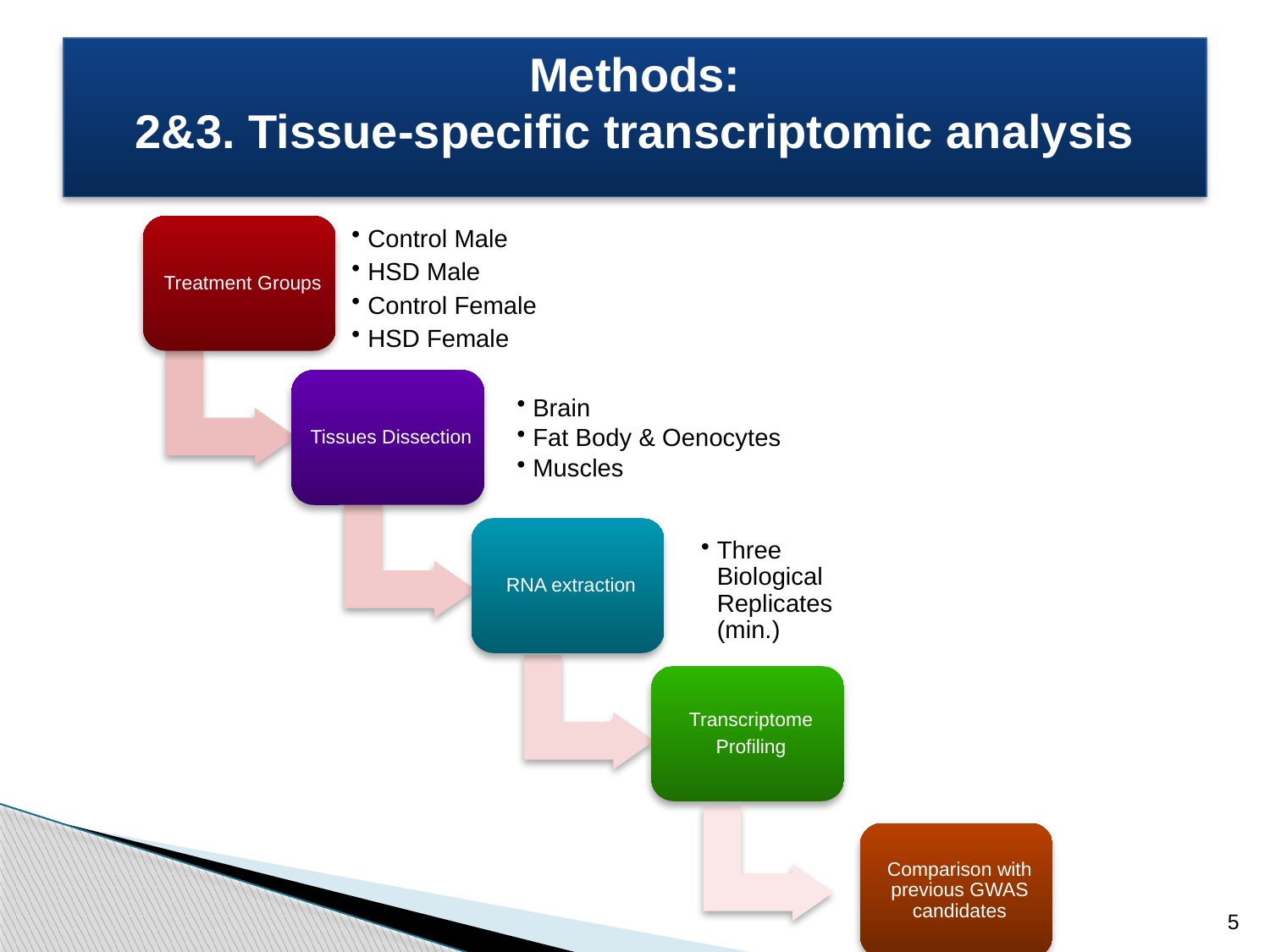

# Methods: 2&3. Tissue-specific transcriptomic analysis
Treatment Groups
Control Male
HSD Male
Control Female
HSD Female
Tissues Dissection
Brain
Fat Body & Oenocytes
Muscles
RNA extraction
Three Biological Replicates (min.)
Transcriptome
Profiling
Comparison with previous GWAS candidates
5